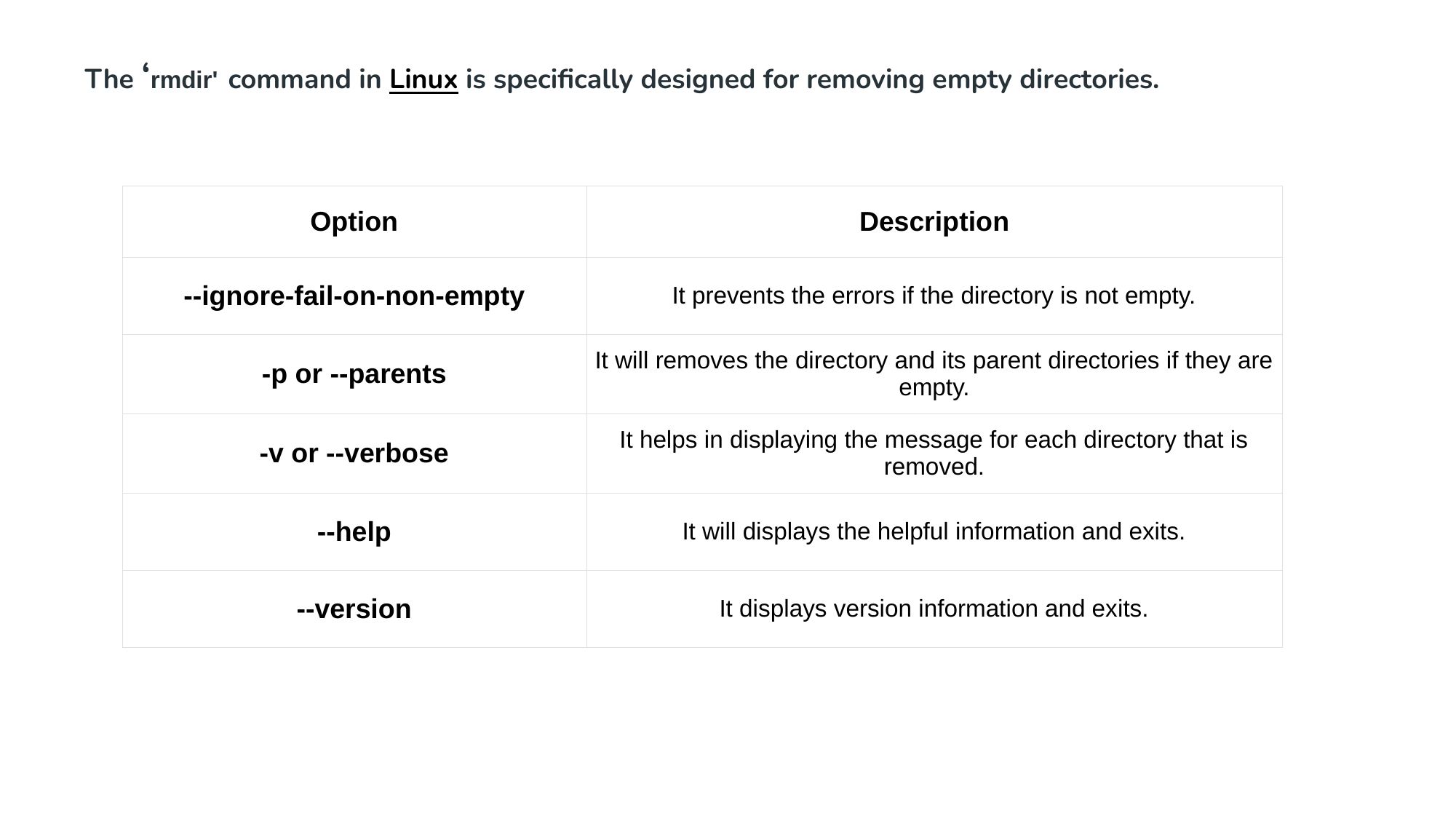

The ‘rmdir' command in Linux is specifically designed for removing empty directories.
| Option | Description |
| --- | --- |
| --ignore-fail-on-non-empty | It prevents the errors if the directory is not empty. |
| -p or --parents | It will removes the directory and its parent directories if they are empty. |
| -v or --verbose | It helps in displaying the message for each directory that is removed. |
| --help | It will displays the helpful information and exits. |
| --version | It displays version information and exits. |